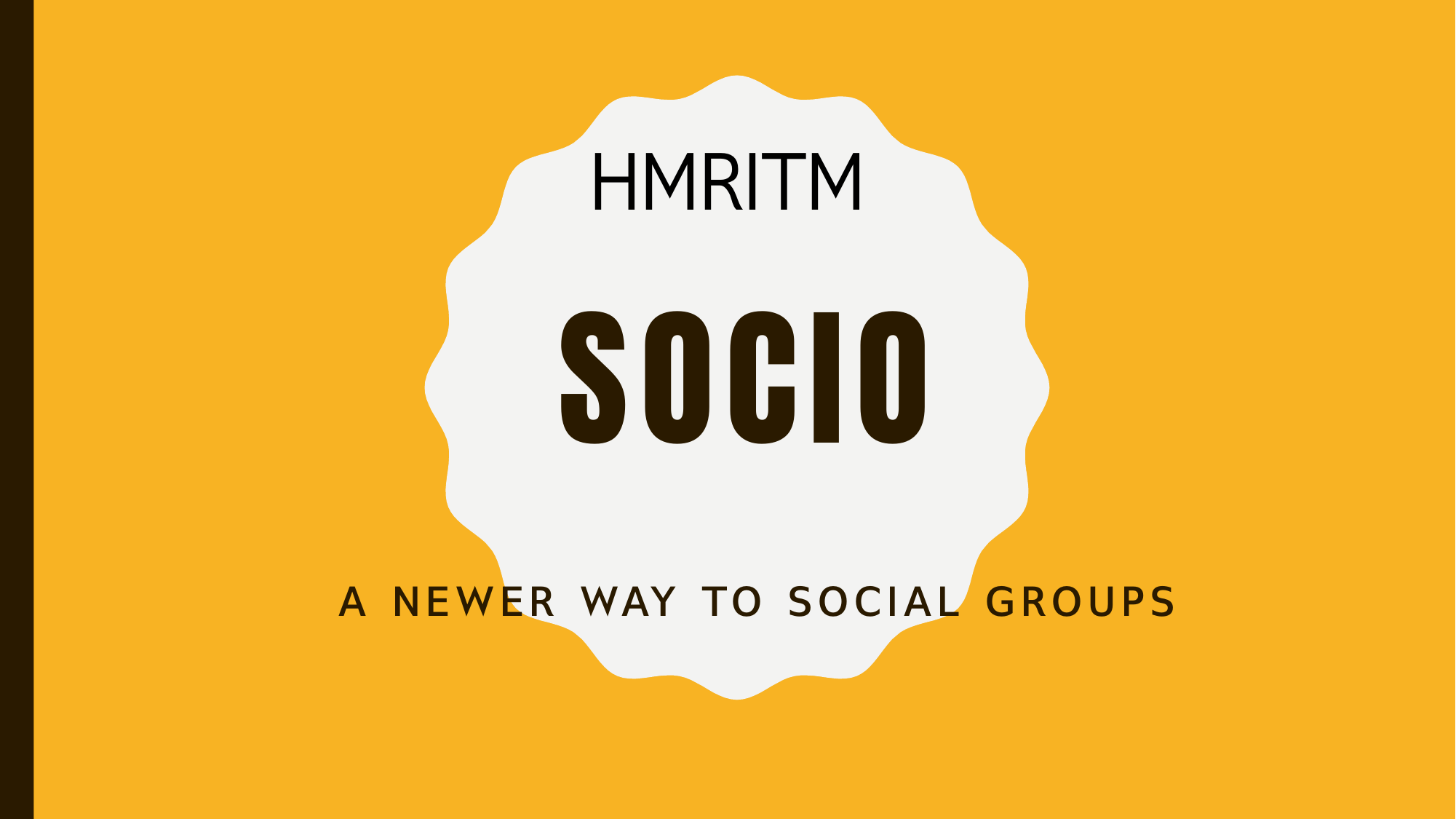

HMRITM
# SOCIO
A NEWER WAY TO SOCIAL GROUPS